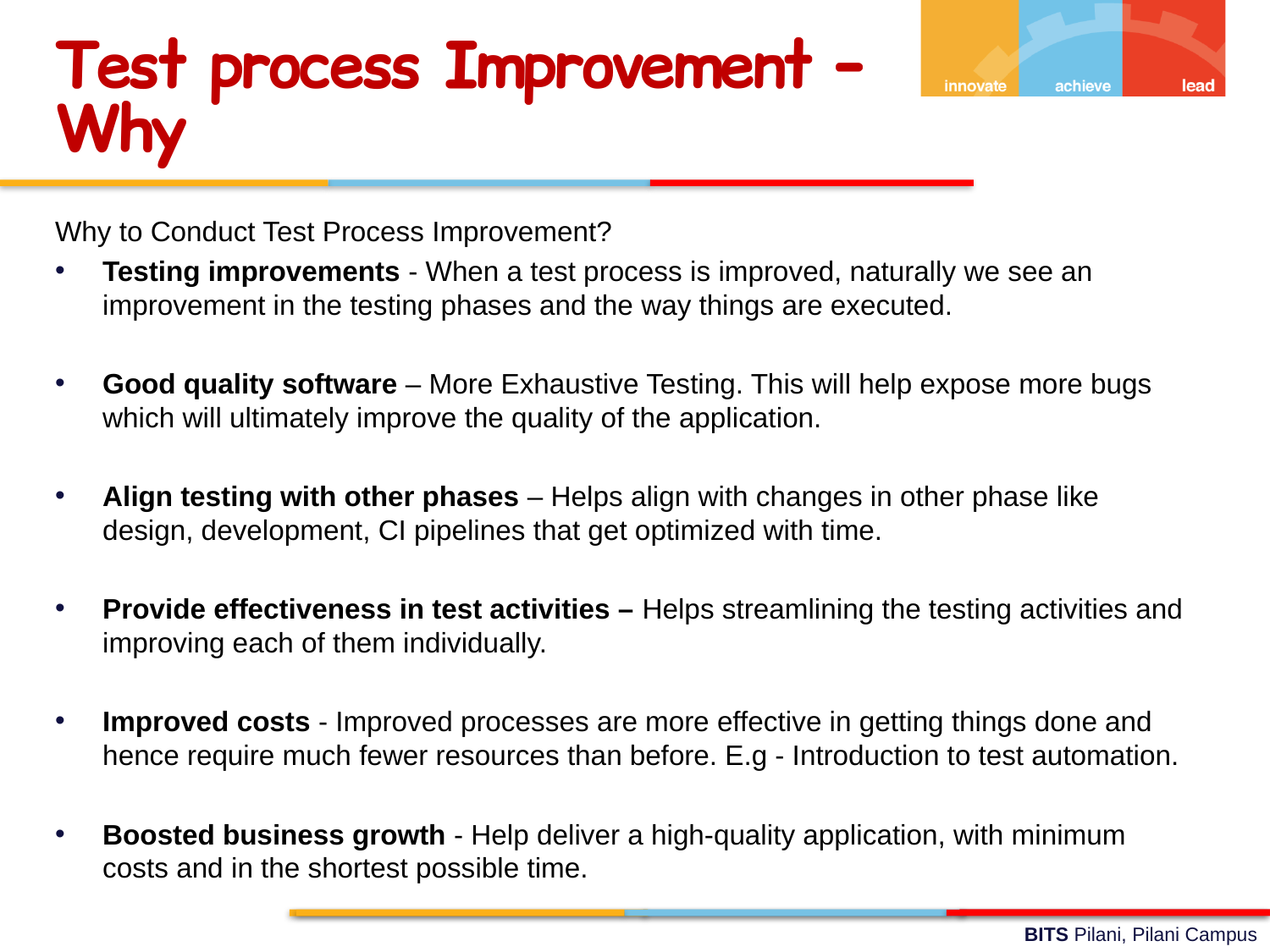

Test process Improvement –
Why
Why to Conduct Test Process Improvement?
Testing improvements - When a test process is improved, naturally we see an improvement in the testing phases and the way things are executed.

Good quality software – More Exhaustive Testing. This will help expose more bugs which will ultimately improve the quality of the application.

Align testing with other phases – Helps align with changes in other phase like design, development, CI pipelines that get optimized with time.

Provide effectiveness in test activities – Helps streamlining the testing activities and improving each of them individually.

Improved costs - Improved processes are more effective in getting things done and hence require much fewer resources than before. E.g - Introduction to test automation.

Boosted business growth - Help deliver a high-quality application, with minimum costs and in the shortest possible time.